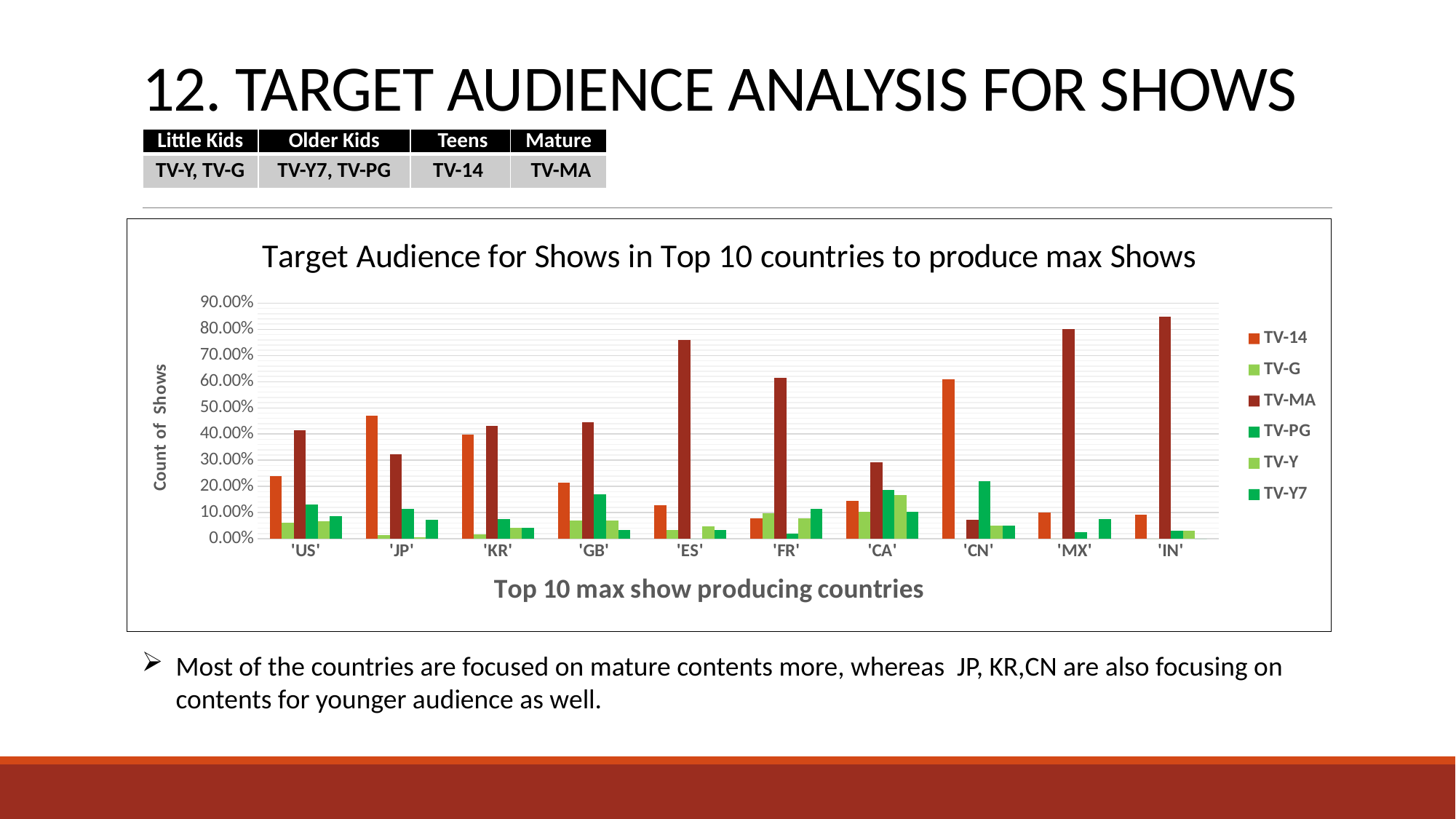

# 12. TARGET AUDIENCE ANALYSIS FOR SHOWS
| Little Kids | Older Kids | Teens | Mature |
| --- | --- | --- | --- |
| TV-Y, TV-G | TV-Y7, TV-PG | TV-14 | TV-MA |

### Chart: Target Audience for Shows in Top 10 countries to produce max Shows

| Category | TV-14 | TV-G | TV-MA | TV-PG | TV-Y | TV-Y7 |
|---|---|---|---|---|---|---|
| 'US' | 0.24 | 0.06206896551724138 | 0.41379310344827586 | 0.1310344827586207 | 0.06758620689655172 | 0.08551724137931034 |
| 'JP' | 0.4697986577181208 | 0.013422818791946308 | 0.3221476510067114 | 0.11409395973154363 | 0.006711409395973154 | 0.0738255033557047 |
| 'KR' | 0.39669421487603307 | 0.01652892561983471 | 0.4297520661157025 | 0.0743801652892562 | 0.04132231404958678 | 0.04132231404958678 |
| 'GB' | 0.21367521367521367 | 0.06837606837606838 | 0.4444444444444444 | 0.17094017094017094 | 0.06837606837606838 | 0.03418803418803419 |
| 'ES' | 0.12903225806451613 | 0.03225806451612903 | 0.7580645161290323 | 0.0 | 0.04838709677419355 | 0.03225806451612903 |
| 'FR' | 0.07692307692307693 | 0.09615384615384616 | 0.6153846153846154 | 0.019230769230769232 | 0.07692307692307693 | 0.11538461538461539 |
| 'CA' | 0.14583333333333334 | 0.10416666666666667 | 0.2916666666666667 | 0.1875 | 0.16666666666666666 | 0.10416666666666667 |
| 'CN' | 0.6097560975609756 | 0.0 | 0.07317073170731707 | 0.21951219512195122 | 0.04878048780487805 | 0.04878048780487805 |
| 'MX' | 0.1 | 0.0 | 0.8 | 0.025 | 0.0 | 0.075 |
| 'IN' | 0.09090909090909091 | 0.0 | 0.8484848484848485 | 0.030303030303030304 | 0.030303030303030304 | 0.0 |
Most of the countries are focused on mature contents more, whereas  JP, KR,CN are also focusing on contents for younger audience as well.